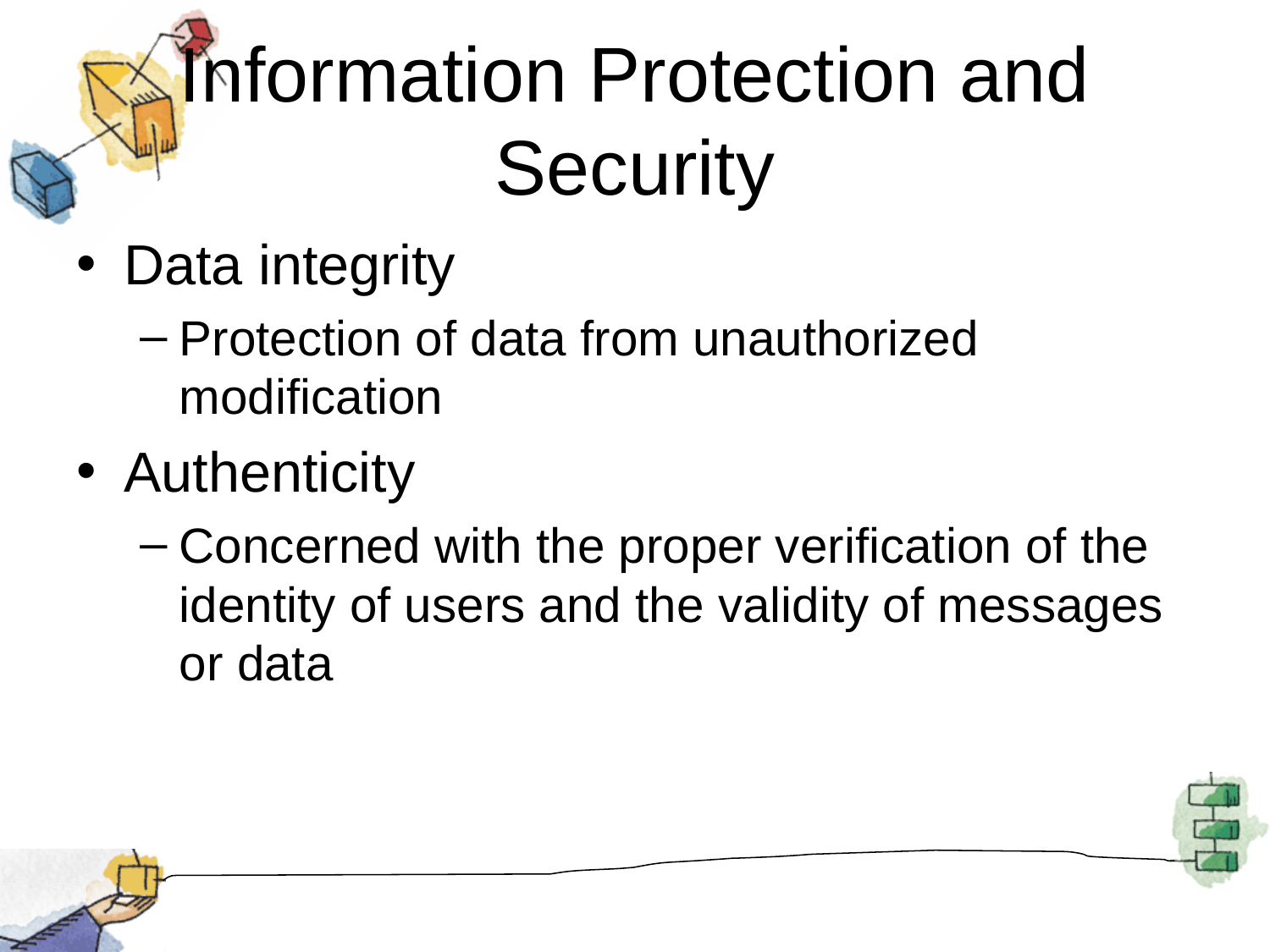

# Information Protection and Security
Data integrity
Protection of data from unauthorized modification
Authenticity
Concerned with the proper verification of the identity of users and the validity of messages or data